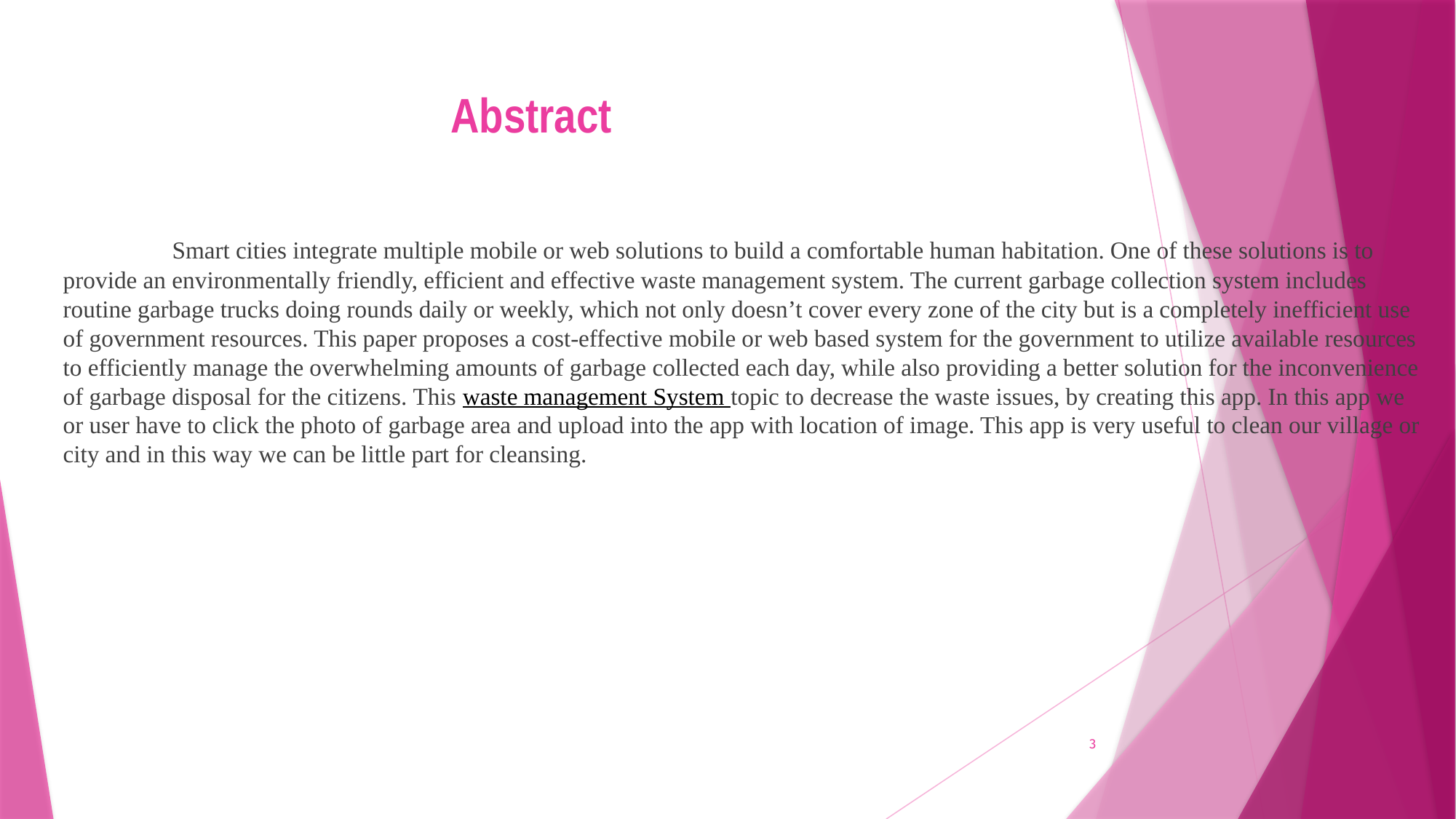

# Abstract

    	Smart cities integrate multiple mobile or web solutions to build a comfortable human habitation. One of these solutions is to provide an environmentally friendly, efficient and effective waste management system. The current garbage collection system includes routine garbage trucks doing rounds daily or weekly, which not only doesn’t cover every zone of the city but is a completely inefficient use of government resources. This paper proposes a cost-effective mobile or web based system for the government to utilize available resources to efficiently manage the overwhelming amounts of garbage collected each day, while also providing a better solution for the inconvenience of garbage disposal for the citizens. This waste management System topic to decrease the waste issues, by creating this app. In this app we or user have to click the photo of garbage area and upload into the app with location of image. This app is very useful to clean our village or city and in this way we can be little part for cleansing.

3